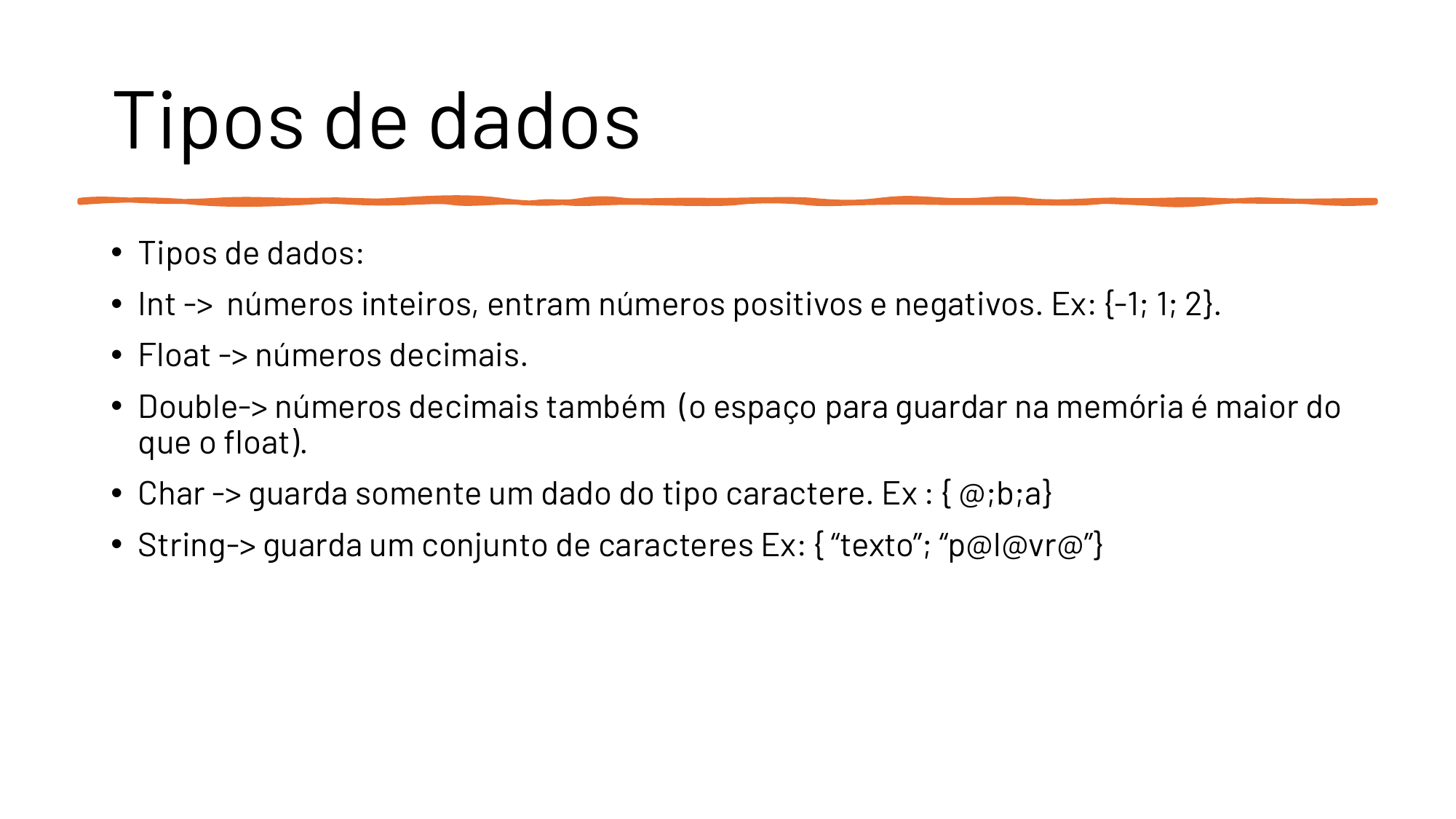

# Tipos de dados

Tipos de dados:
Int ->  números inteiros, entram números positivos e negativos. Ex: {-1; 1; 2}.
Float -> números decimais.
Double-> números decimais também  (o espaço para guardar na memória é maior do que o float).
Char -> guarda somente um dado do tipo caractere. Ex : { @;b;a}
String-> guarda um conjunto de caracteres Ex: { “texto”; “p@l@vr@”}